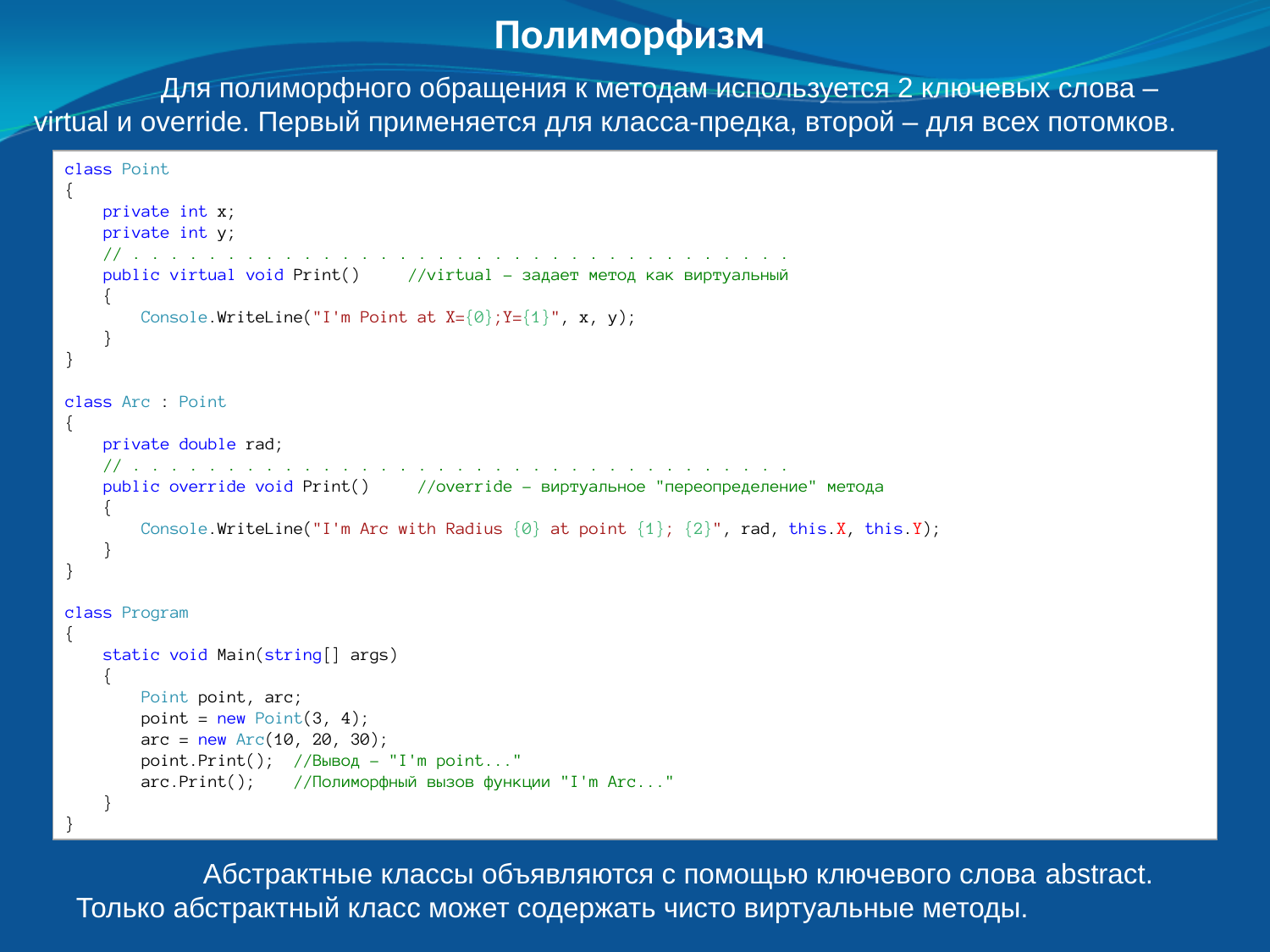

Полиморфизм
	Для полиморфного обращения к методам используется 2 ключевых слова – virtual и override. Первый применяется для класса-предка, второй – для всех потомков.
class Point
{
    private int x;
    private int y;
    // . . . . . . . . . . . . . . . . . . . . . . . . . . . . . . . . . . .
    public virtual void Print()     //virtual - задает метод как виртуальный
    {
        Console.WriteLine("I'm Point at X={0};Y={1}", x, y);
    }
}

class Arc : Point
{
    private double rad;
    // . . . . . . . . . . . . . . . . . . . . . . . . . . . . . . . . . . .
    public override void Print()     //override - виртуальное "переопределение" метода
    {
        Console.WriteLine("I'm Arc with Radius {0} at point {1}; {2}", rad, this.X, this.Y);
    }
}

class Program
{
    static void Main(string[] args)
    {
        Point point, arc;
        point = new Point(3, 4);
        arc = new Arc(10, 20, 30);
        point.Print();  //Вывод - "I'm point..."
        arc.Print();    //Полиморфный вызов функции "I'm Arc..."
    }
}
	Абстрактные классы объявляются с помощью ключевого слова abstract.
Только абстрактный класс может содержать чисто виртуальные методы.